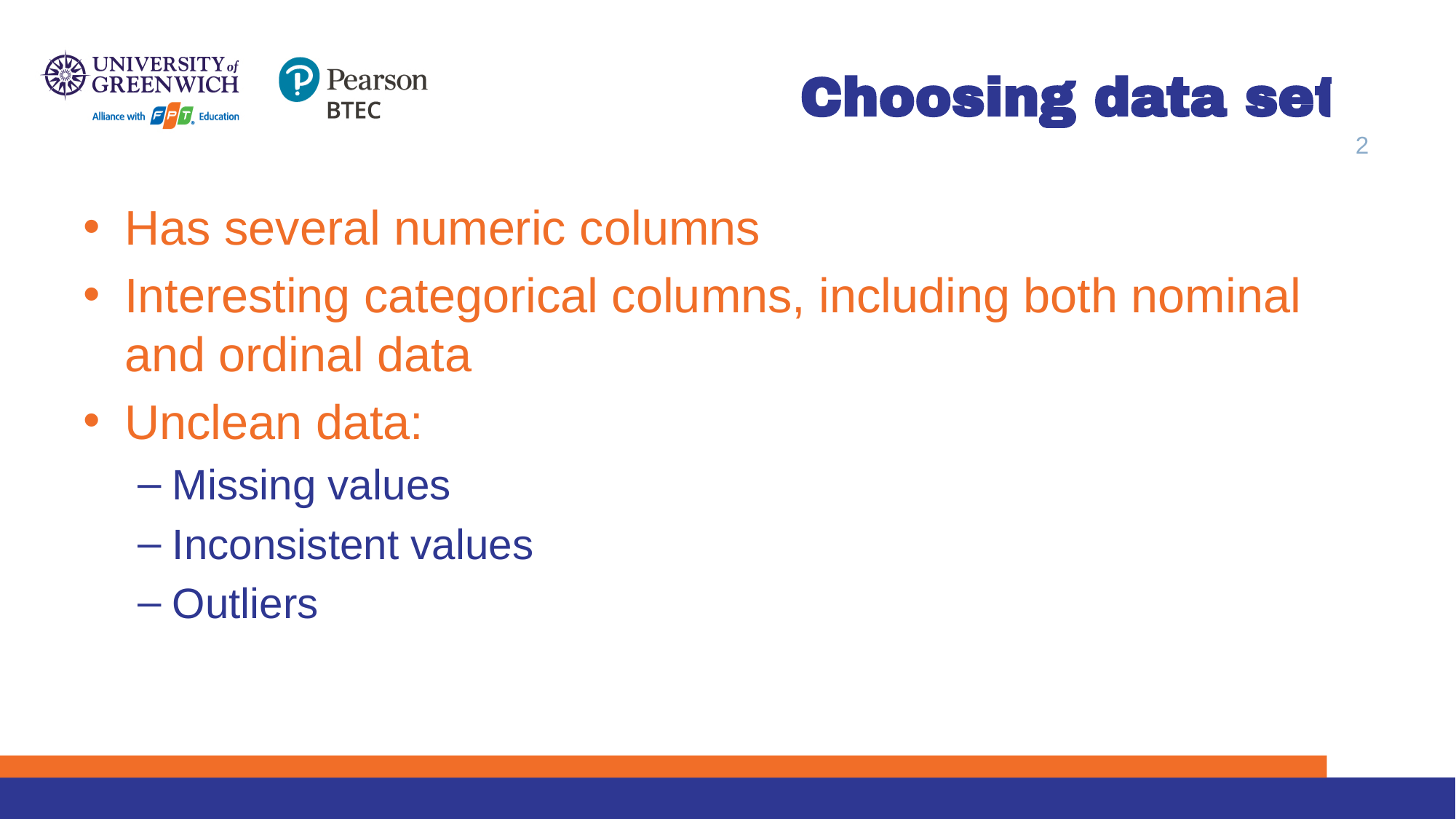

# Choosing data sets
2
Has several numeric columns
Interesting categorical columns, including both nominal and ordinal data
Unclean data:
Missing values
Inconsistent values
Outliers